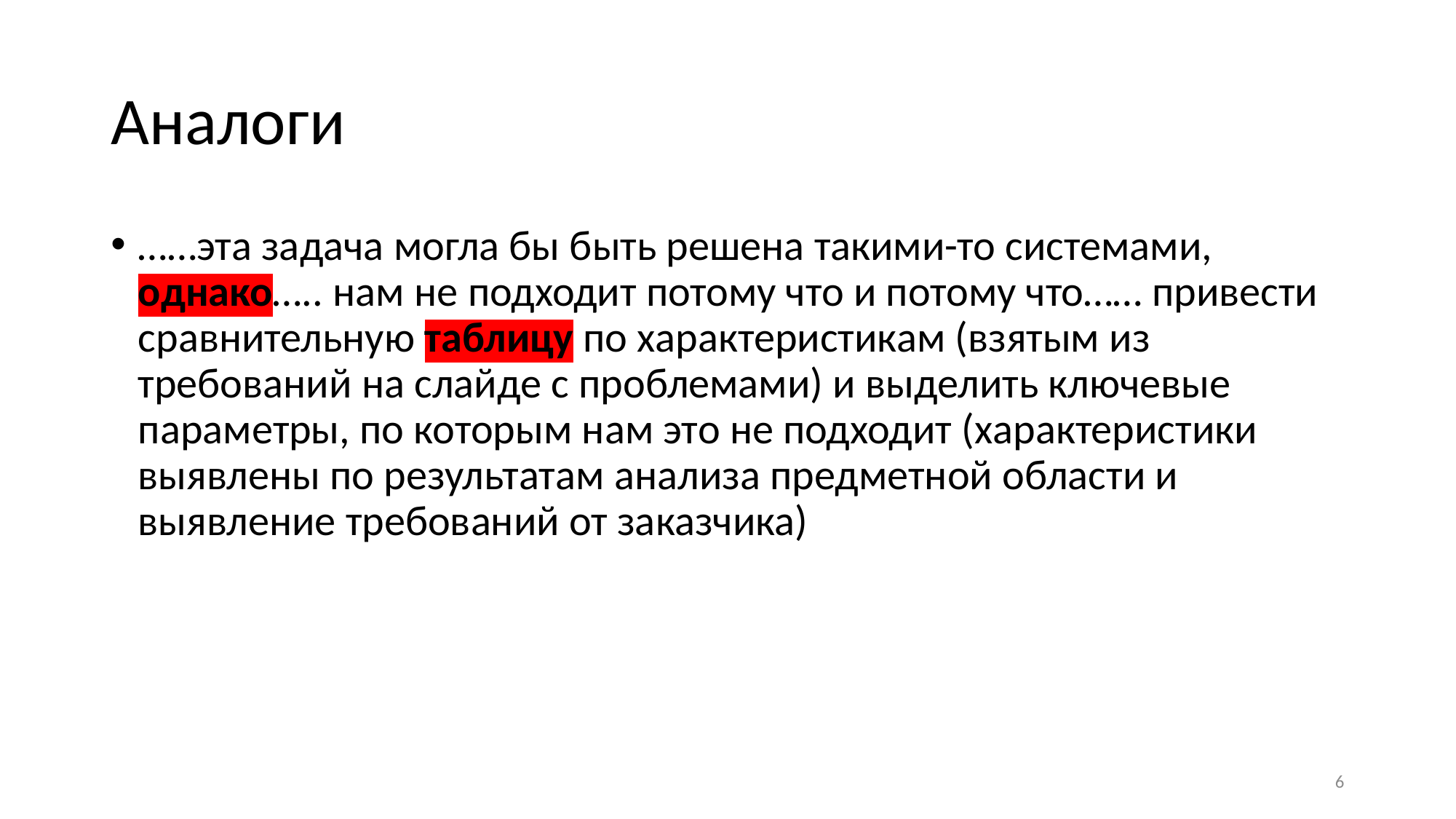

# Аналоги
……эта задача могла бы быть решена такими-то системами, однако….. нам не подходит потому что и потому что…… привести сравнительную таблицу по характеристикам (взятым из требований на слайде с проблемами) и выделить ключевые параметры, по которым нам это не подходит (характеристики выявлены по результатам анализа предметной области и  выявление требований от заказчика)

6